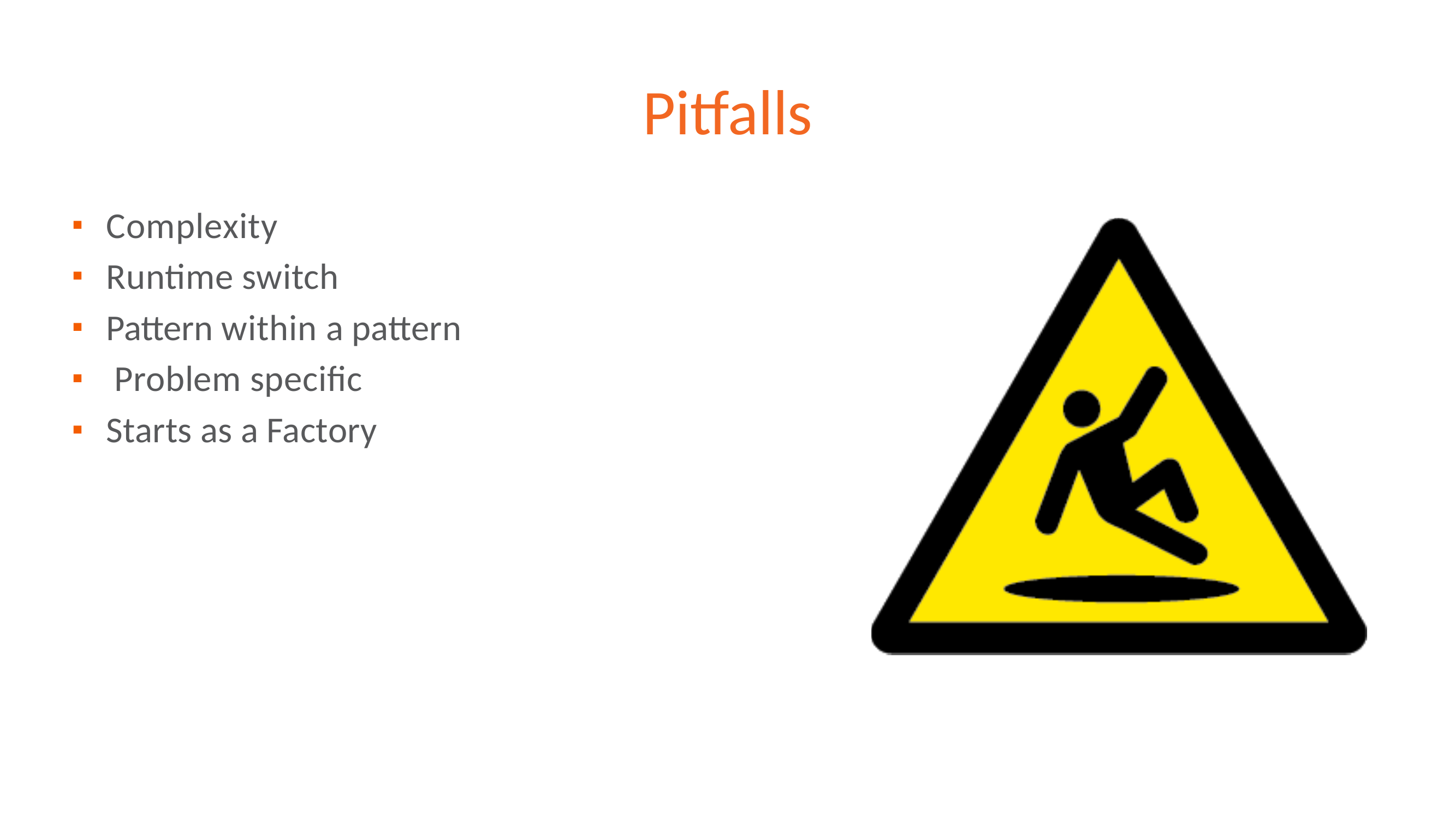

# Pitfalls
▪
▪
▪
▪
▪
Complexity  Runtime switch
Pattern within a pattern  Problem specific
Starts as a Factory